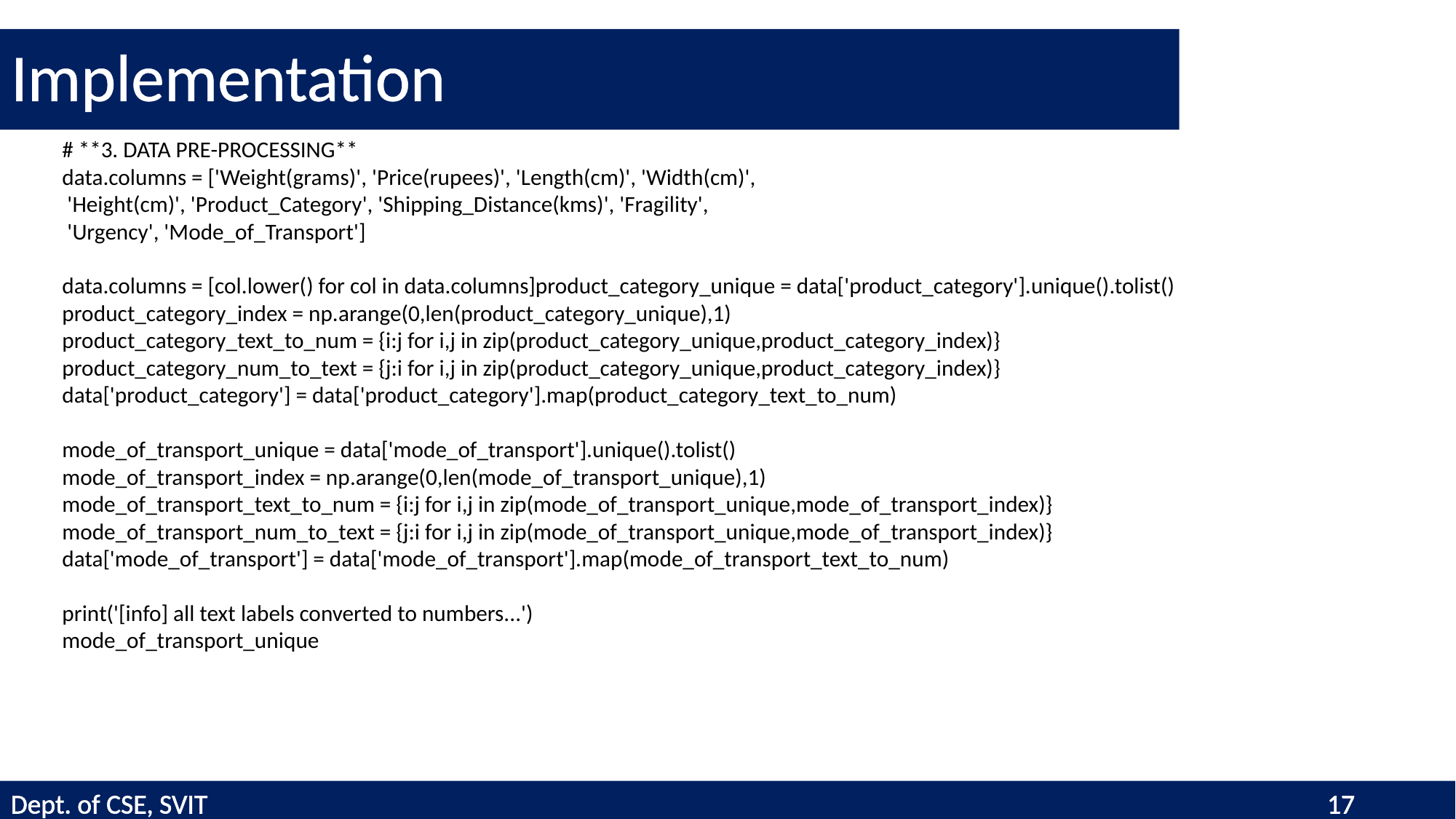

# Implementation
# **3. DATA PRE-PROCESSING**
data.columns = ['Weight(grams)', 'Price(rupees)', 'Length(cm)', 'Width(cm)',
 'Height(cm)', 'Product_Category', 'Shipping_Distance(kms)', 'Fragility',
 'Urgency', 'Mode_of_Transport']

data.columns = [col.lower() for col in data.columns]product_category_unique = data['product_category'].unique().tolist()
product_category_index = np.arange(0,len(product_category_unique),1)
product_category_text_to_num = {i:j for i,j in zip(product_category_unique,product_category_index)}
product_category_num_to_text = {j:i for i,j in zip(product_category_unique,product_category_index)}
data['product_category'] = data['product_category'].map(product_category_text_to_num)

mode_of_transport_unique = data['mode_of_transport'].unique().tolist()
mode_of_transport_index = np.arange(0,len(mode_of_transport_unique),1)
mode_of_transport_text_to_num = {i:j for i,j in zip(mode_of_transport_unique,mode_of_transport_index)}
mode_of_transport_num_to_text = {j:i for i,j in zip(mode_of_transport_unique,mode_of_transport_index)}
data['mode_of_transport'] = data['mode_of_transport'].map(mode_of_transport_text_to_num)

print('[info] all text labels converted to numbers...')
mode_of_transport_unique
Dept. of CSE, SVIT                                                                                                                                                                                     17